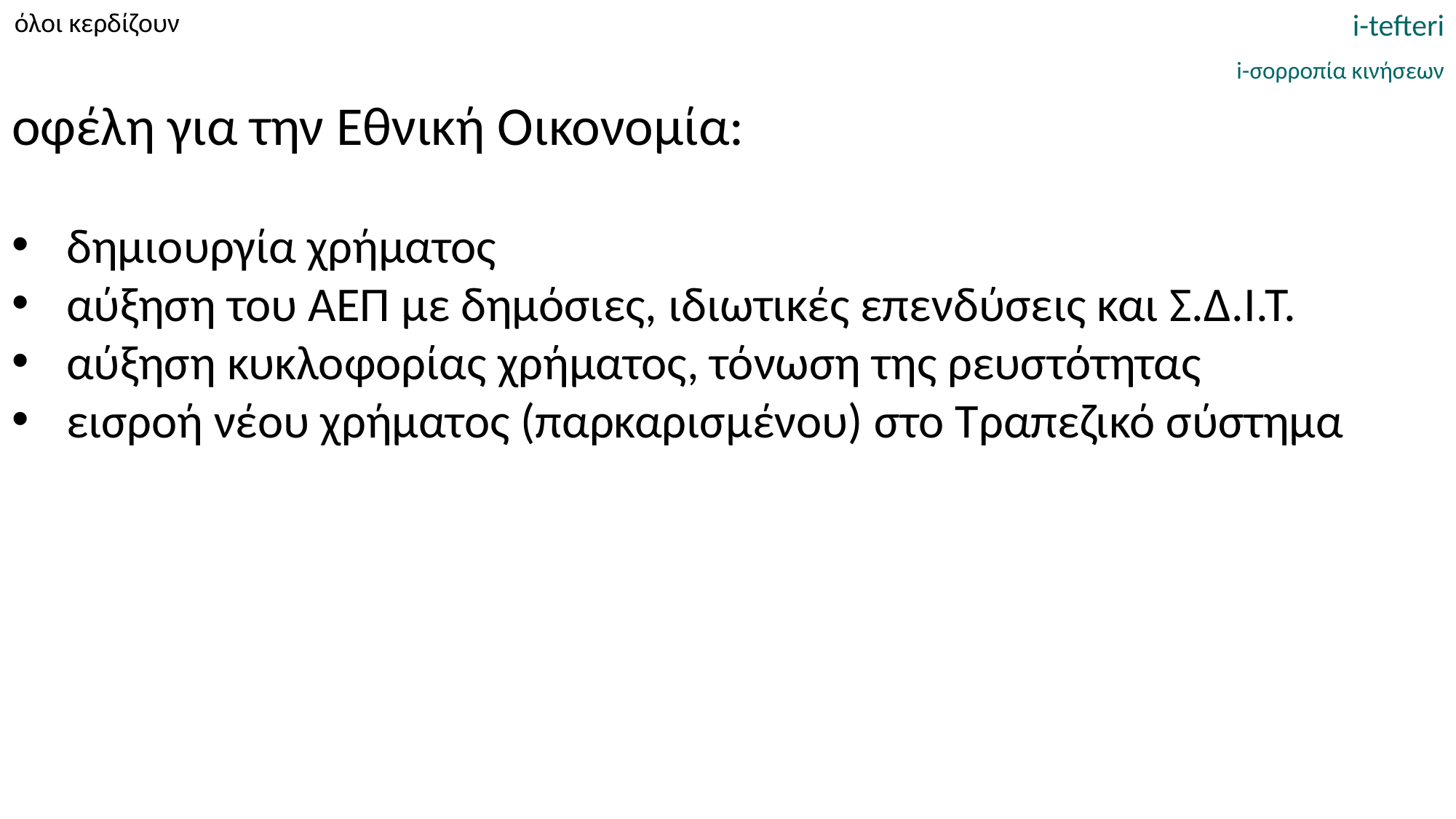

όλοι κερδίζουν
i-tefteri
i-σορροπία κινήσεων
οφέλη για την Εθνική Οικονομία:

δημιουργία χρήματος
αύξηση του ΑΕΠ με δημόσιες, ιδιωτικές επενδύσεις και Σ.Δ.Ι.Τ.
αύξηση κυκλοφορίας χρήματος, τόνωση της ρευστότητας
εισροή νέου χρήματος (παρκαρισμένου) στο Τραπεζικό σύστημα